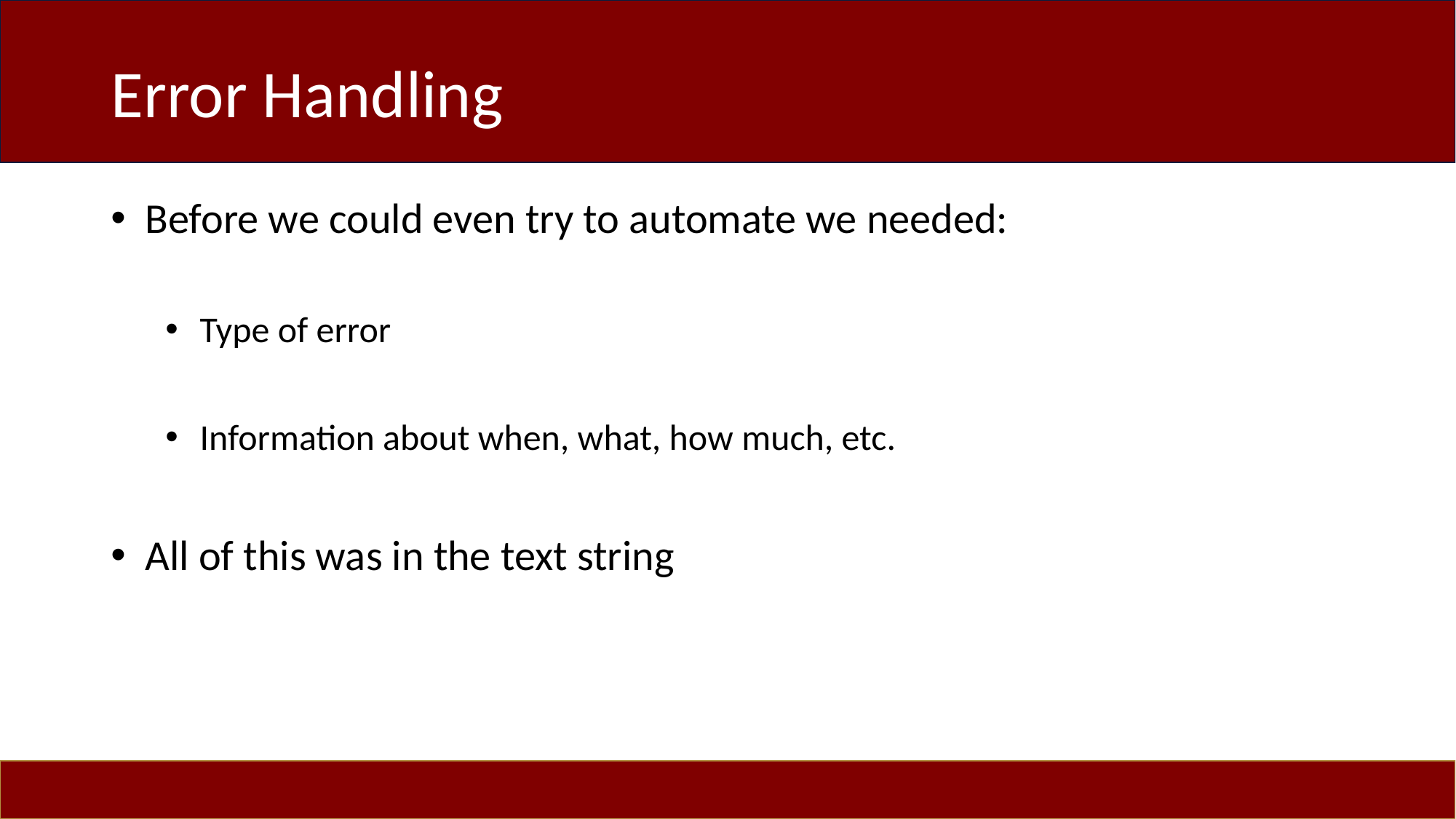

# Error Handling
Before we could even try to automate we needed:

Type of error

Information about when, what, how much, etc.

All of this was in the text string